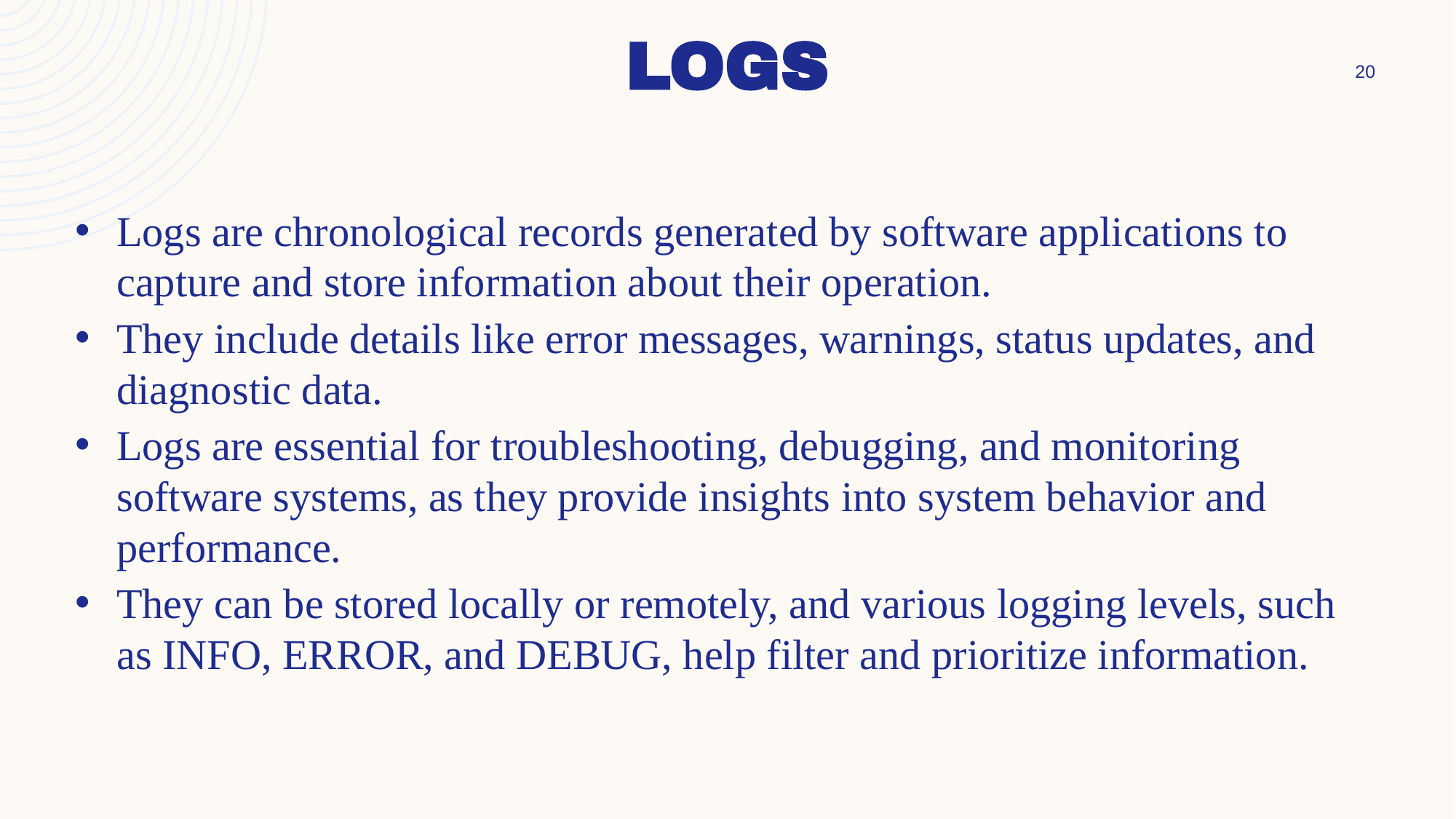

# Logs
20

Logs are chronological records generated by software applications to capture and store information about their operation.
They include details like error messages, warnings, status updates, and diagnostic data.
Logs are essential for troubleshooting, debugging, and monitoring software systems, as they provide insights into system behavior and performance.
They can be stored locally or remotely, and various logging levels, such as INFO, ERROR, and DEBUG, help filter and prioritize information.